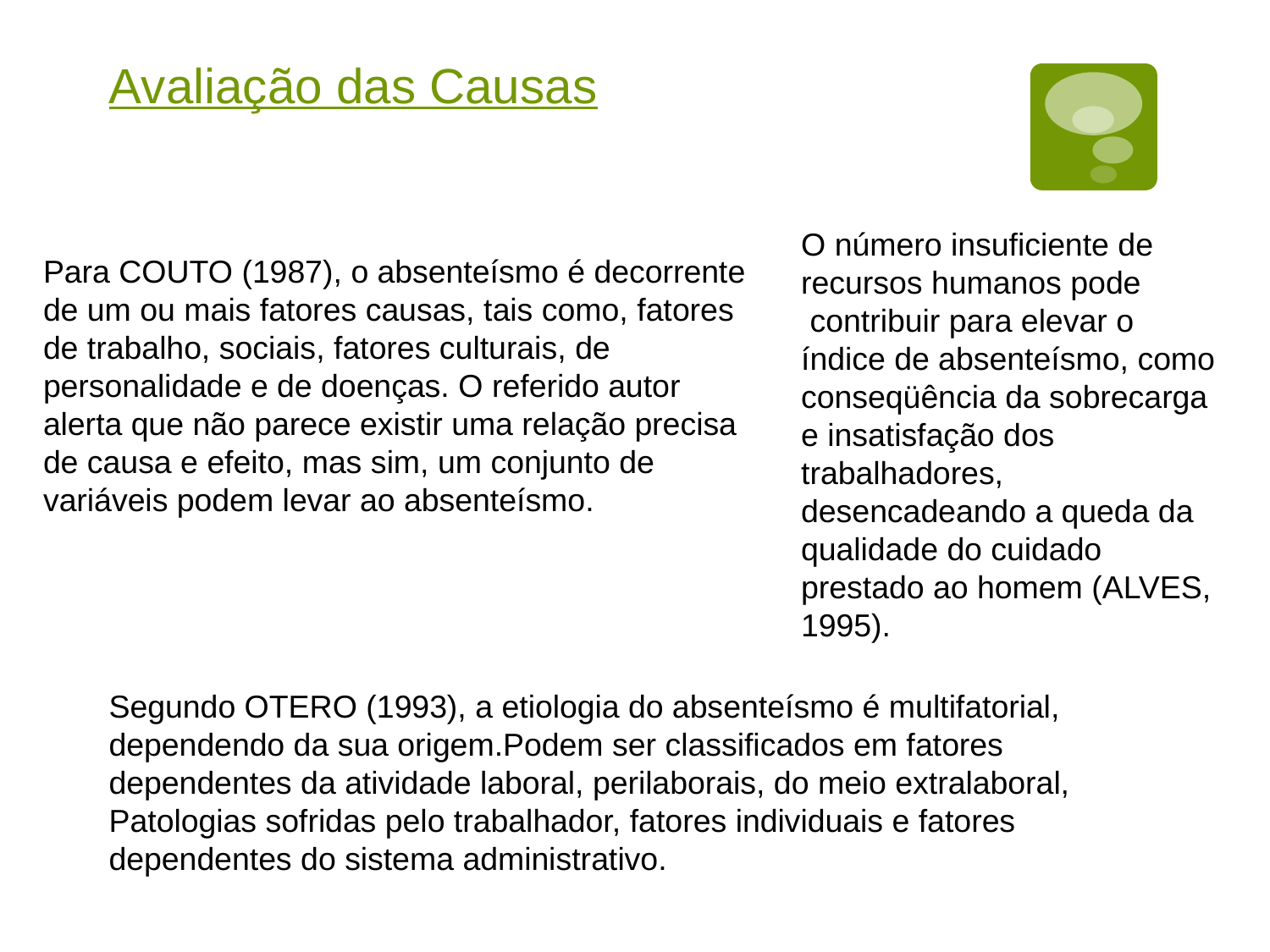

# Avaliação das Causas
O número insuficiente de recursos humanos pode
 contribuir para elevar o índice de absenteísmo, como conseqüência da sobrecarga e insatisfação dos trabalhadores, desencadeando a queda da qualidade do cuidado prestado ao homem (ALVES, 1995).
Para COUTO (1987), o absenteísmo é decorrente de um ou mais fatores causas, tais como, fatores de trabalho, sociais, fatores culturais, de personalidade e de doenças. O referido autor alerta que não parece existir uma relação precisa de causa e efeito, mas sim, um conjunto de variáveis podem levar ao absenteísmo.
Segundo OTERO (1993), a etiologia do absenteísmo é multifatorial, dependendo da sua origem.Podem ser classificados em fatores dependentes da atividade laboral, perilaborais, do meio extralaboral, Patologias sofridas pelo trabalhador, fatores individuais e fatores dependentes do sistema administrativo.